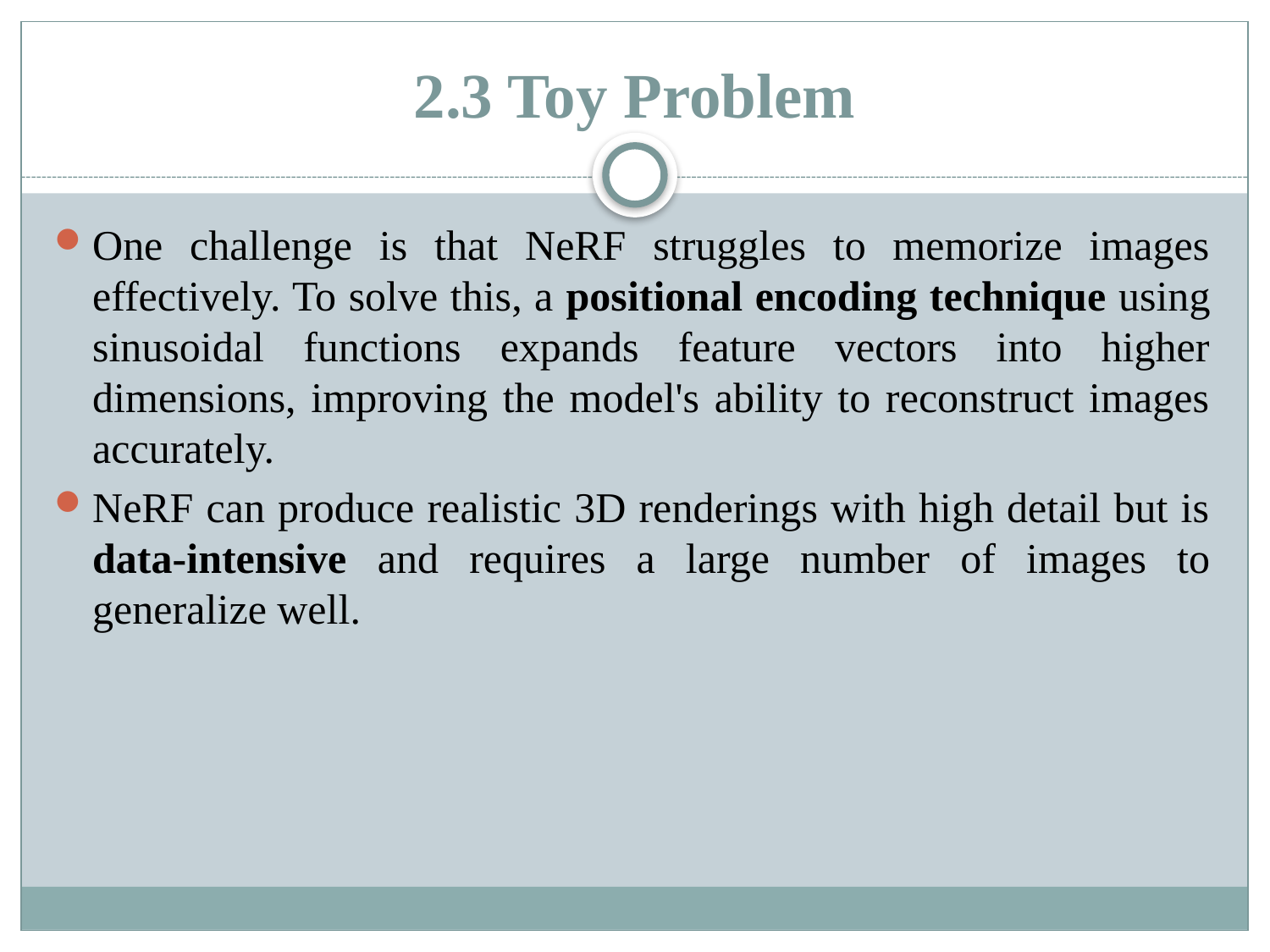

# 2.3 Toy Problem
One challenge is that NeRF struggles to memorize images effectively. To solve this, a positional encoding technique using sinusoidal functions expands feature vectors into higher dimensions, improving the model's ability to reconstruct images accurately.
NeRF can produce realistic 3D renderings with high detail but is data-intensive and requires a large number of images to generalize well.